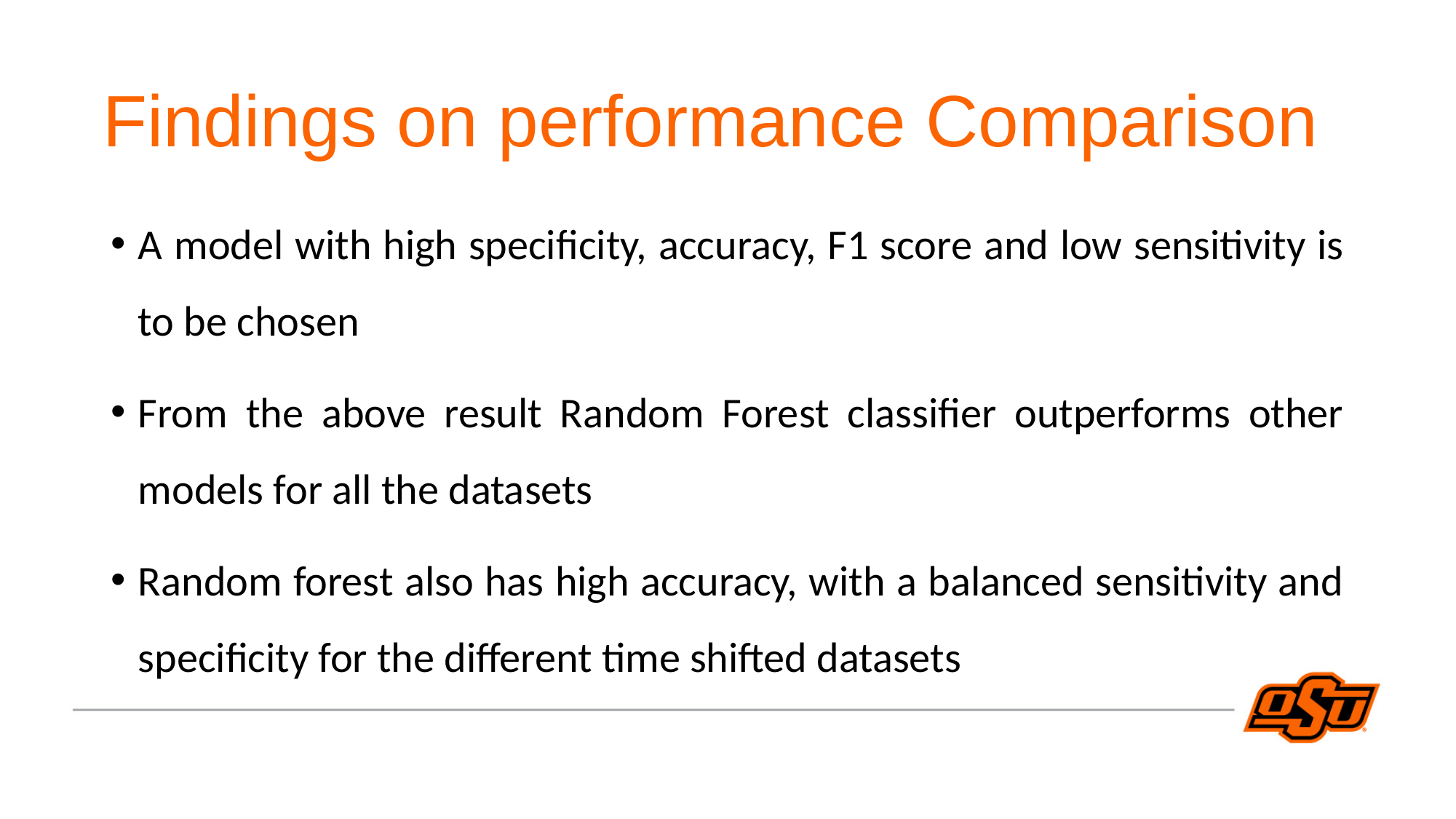

Findings on performance Comparison
A model with high specificity, accuracy, F1 score and low sensitivity is to be chosen
From the above result Random Forest classifier outperforms other models for all the datasets
Random forest also has high accuracy, with a balanced sensitivity and specificity for the different time shifted datasets